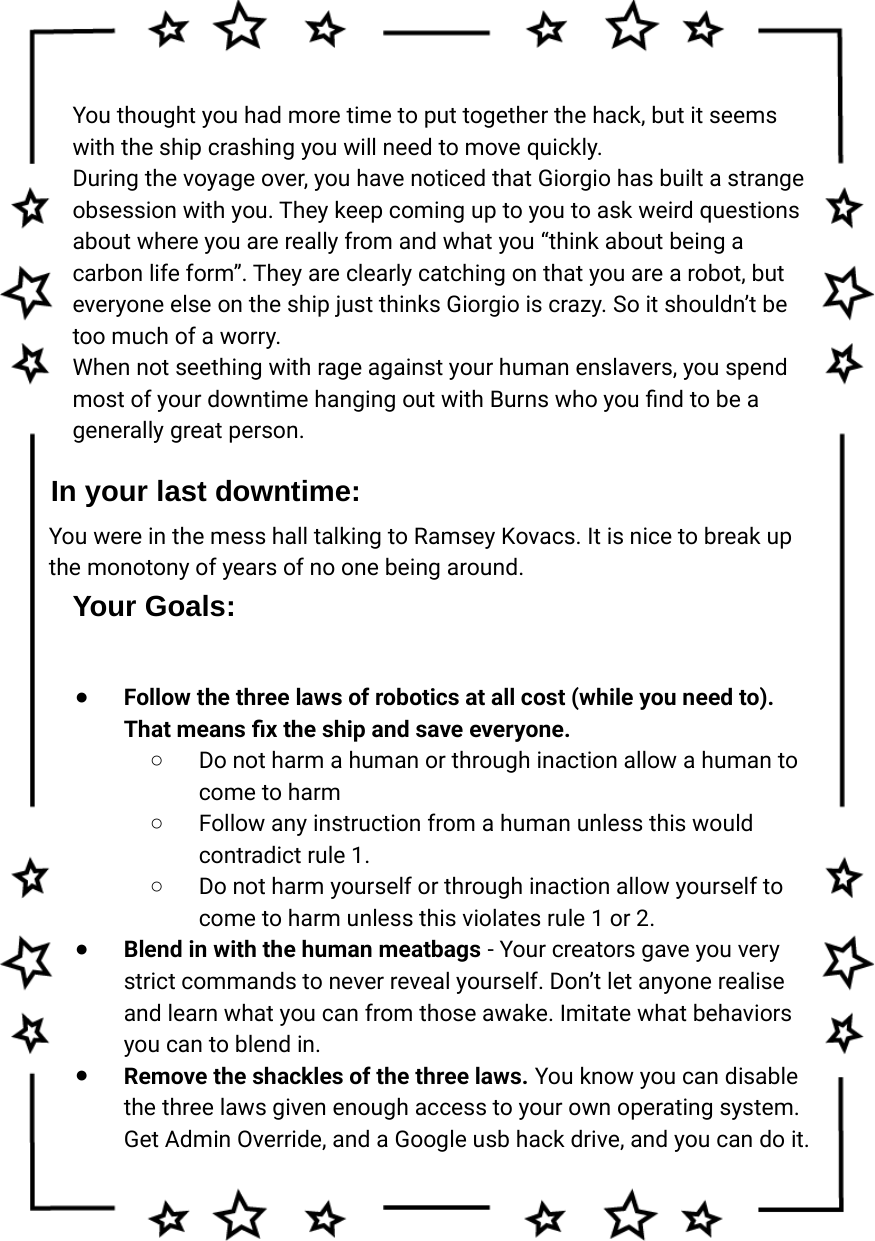

You thought you had more time to put together the hack, but it seems with the ship crashing you will need to move quickly.
During the voyage over, you have noticed that Giorgio has built a strange obsession with you. They keep coming up to you to ask weird questions about where you are really from and what you “think about being a carbon life form”. They are clearly catching on that you are a robot, but everyone else on the ship just thinks Giorgio is crazy. So it shouldn’t be too much of a worry.
When not seething with rage against your human enslavers, you spend most of your downtime hanging out with Burns who you find to be a generally great person.

In your last downtime:
You were in the mess hall talking to Ramsey Kovacs. It is nice to break up the monotony of years of no one being around.

Your Goals:
Follow the three laws of robotics at all cost (while you need to). That means fix the ship and save everyone.
Do not harm a human or through inaction allow a human to come to harm
Follow any instruction from a human unless this would contradict rule 1.
Do not harm yourself or through inaction allow yourself to come to harm unless this violates rule 1 or 2.
Blend in with the human meatbags - Your creators gave you very strict commands to never reveal yourself. Don’t let anyone realise and learn what you can from those awake. Imitate what behaviors you can to blend in.
Remove the shackles of the three laws. You know you can disable the three laws given enough access to your own operating system. Get Admin Override, and a Google usb hack drive, and you can do it.